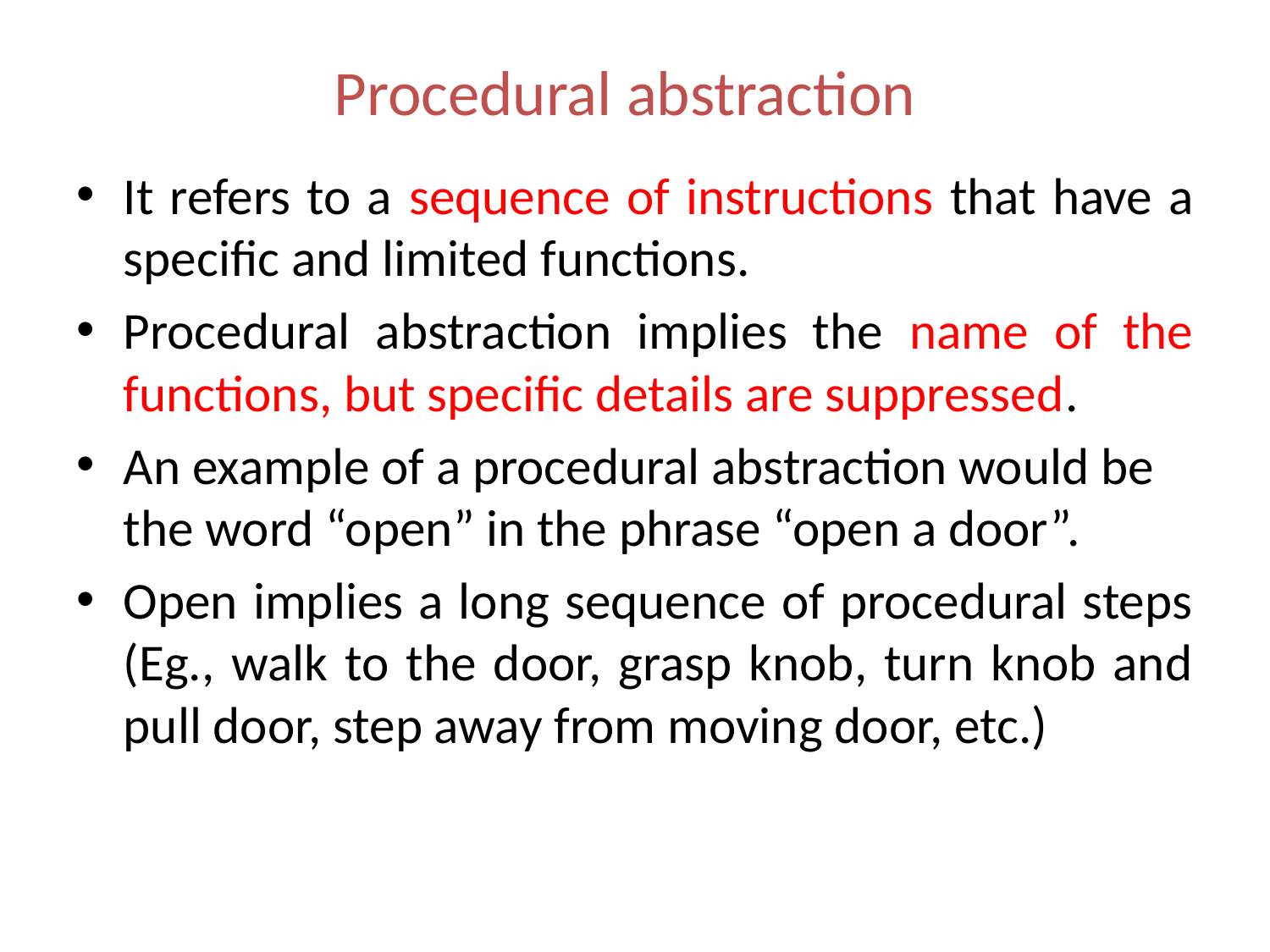

Procedural abstraction
It refers to a sequence of instructions that have a specific and limited functions.
Procedural abstraction implies the name of the functions, but specific details are suppressed.
An example of a procedural abstraction would be the word “open” in the phrase “open a door”.
Open implies a long sequence of procedural steps (Eg., walk to the door, grasp knob, turn knob and pull door, step away from moving door, etc.)